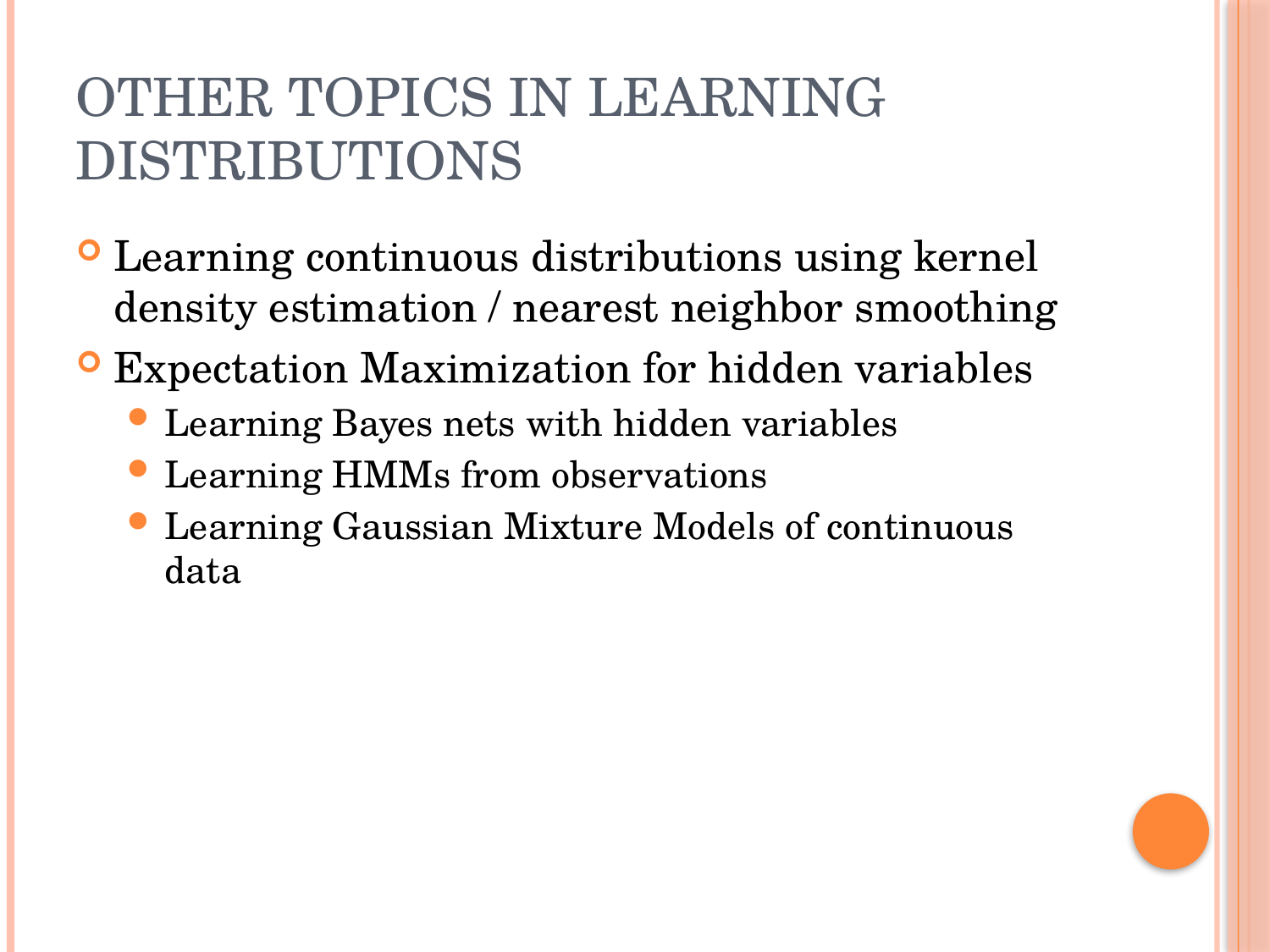

# Other Topics in Learning Distributions
Learning continuous distributions using kernel density estimation / nearest neighbor smoothing
Expectation Maximization for hidden variables
Learning Bayes nets with hidden variables
Learning HMMs from observations
Learning Gaussian Mixture Models of continuous data